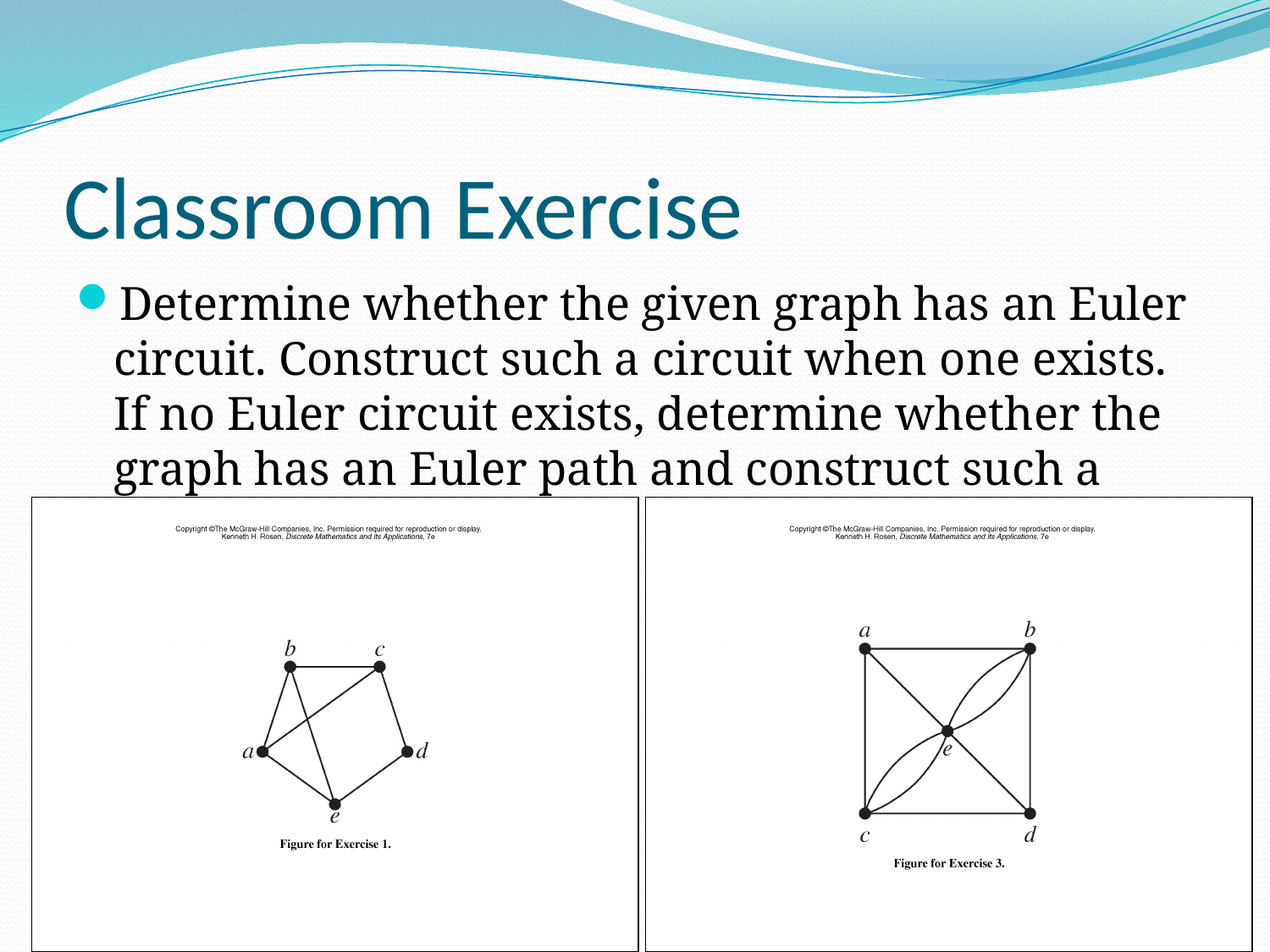

# Classroom Exercise
Determine whether the given graph has an Euler circuit. Construct such a circuit when one exists. If no Euler circuit exists, determine whether the graph has an Euler path and construct such a path if one exists.